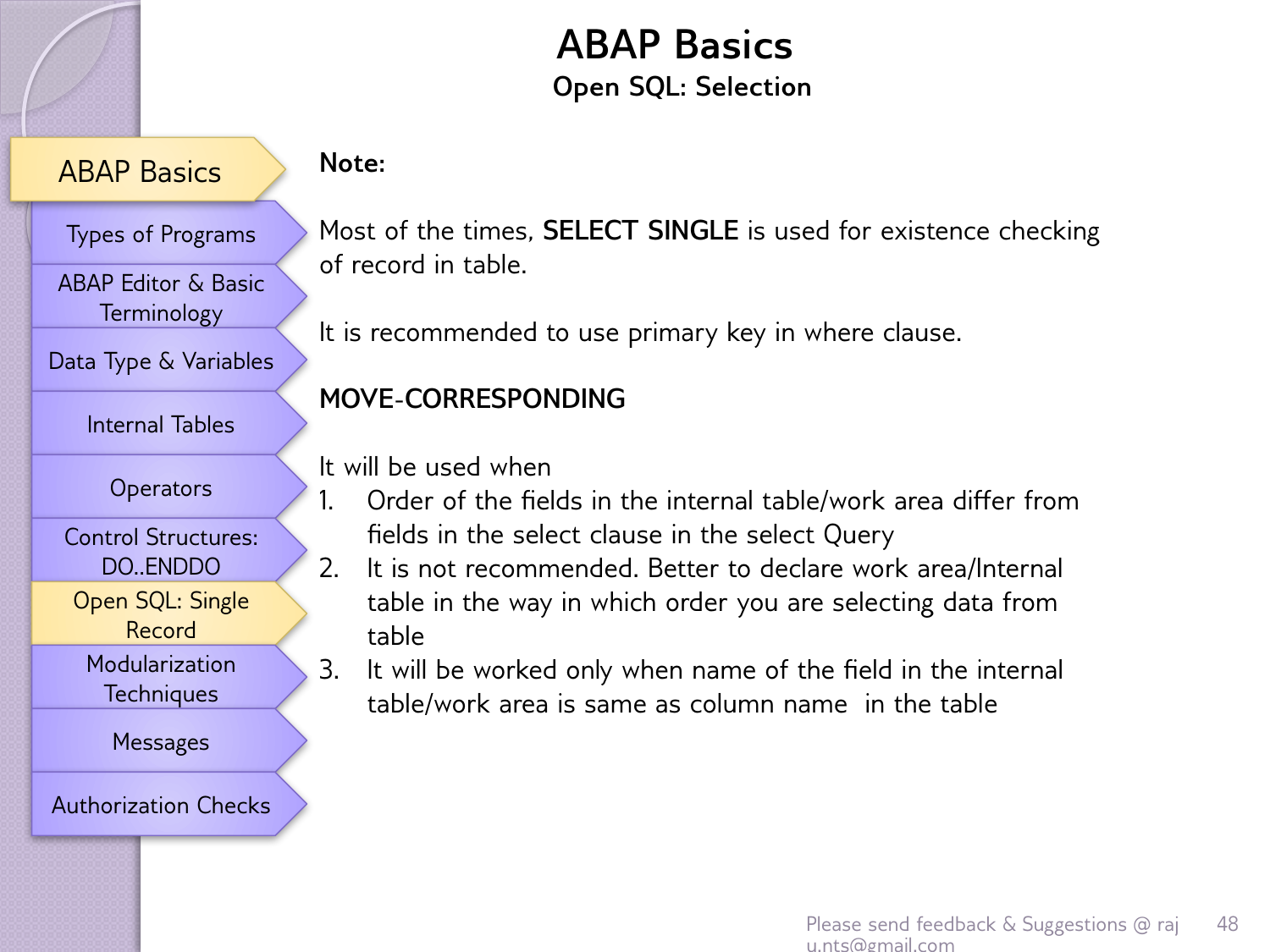

ABAP Basics
Open SQL: Selection

ABAP Basics
Note:

Most of the times, SELECT SINGLE is used for existence checking of record in table.

It is recommended to use primary key in where clause.

MOVE-CORRESPONDING

It will be used when
Order of the fields in the internal table/work area differ from fields in the select clause in the select Query
It is not recommended. Better to declare work area/Internal table in the way in which order you are selecting data from table
It will be worked only when name of the field in the internal table/work area is same as column name  in the table

Types of Programs
ABAP Editor & Basic Terminology
Data Type & Variables
Internal Tables
Operators
Control Structures: DO..ENDDO
Open SQL: Single Record
Modularization Techniques
Messages
Authorization Checks
Please send feedback & Suggestions @ raju.nts@gmail.com
48